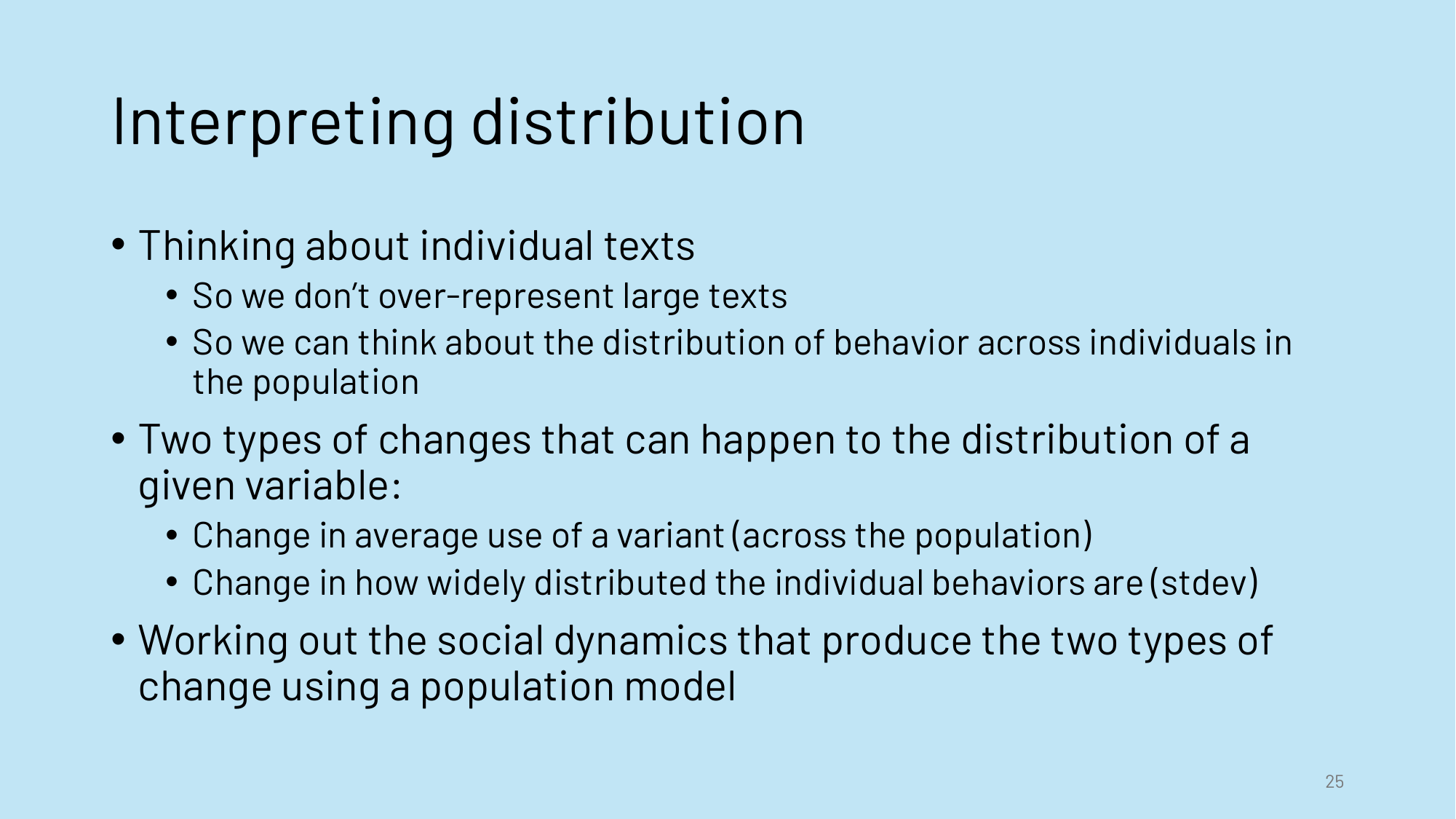

# Interpreting distribution
Thinking about individual texts
So we don’t over-represent large texts
So we can think about the distribution of behavior across individuals in the population
Two types of changes that can happen to the distribution of a given variable:
Change in average use of a variant (across the population)
Change in how widely distributed the individual behaviors are (stdev)
Working out the social dynamics that produce the two types of change using a population model
25